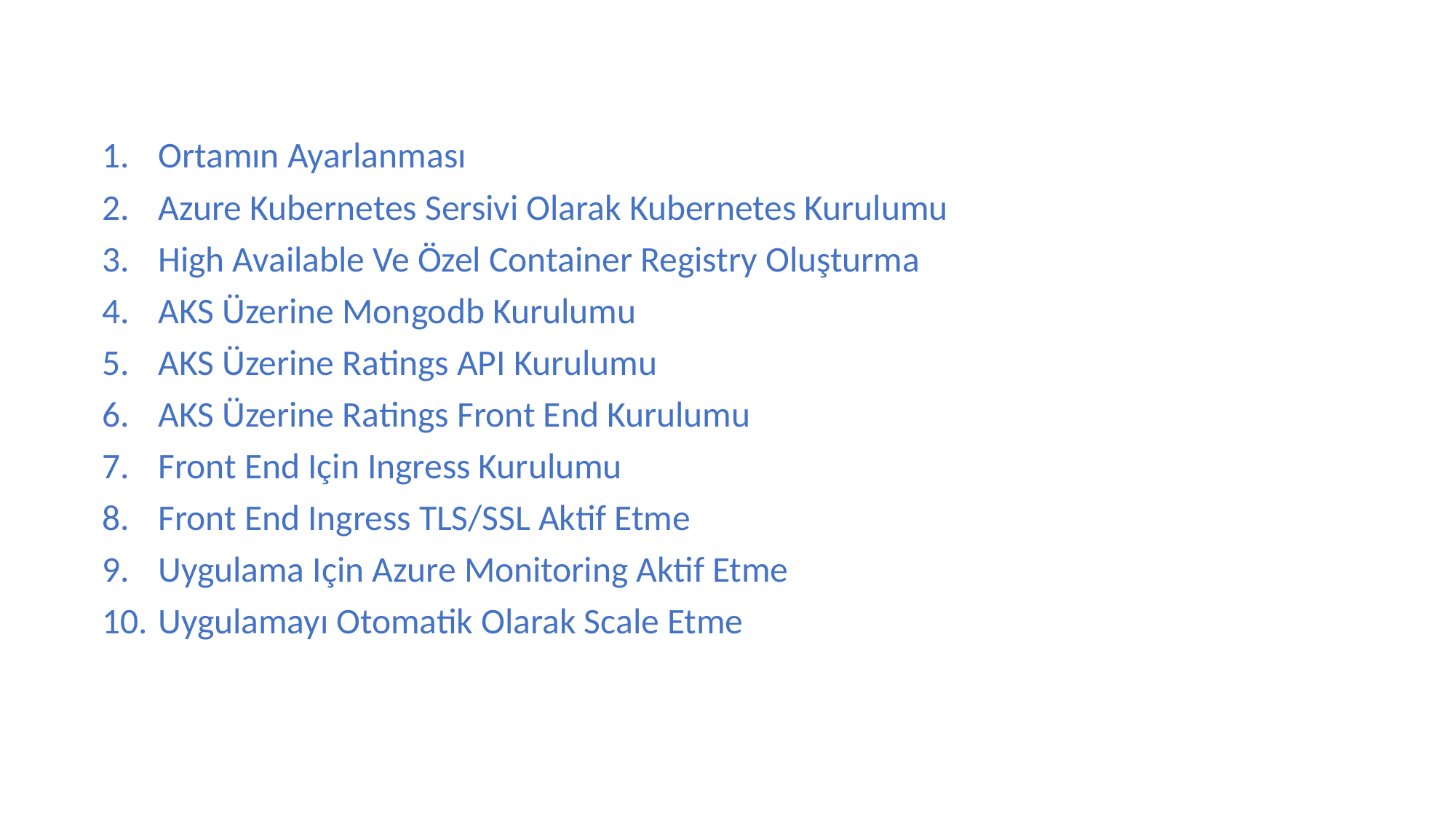

Ortamın Ayarlanması
Azure Kubernetes Sersivi Olarak Kubernetes Kurulumu
High Available Ve Özel Container Registry Oluşturma
AKS Üzerine Mongodb Kurulumu
AKS Üzerine Ratings API Kurulumu
AKS Üzerine Ratings Front End Kurulumu
Front End Için Ingress Kurulumu
Front End Ingress TLS/SSL Aktif Etme
Uygulama Için Azure Monitoring Aktif Etme
Uygulamayı Otomatik Olarak Scale Etme